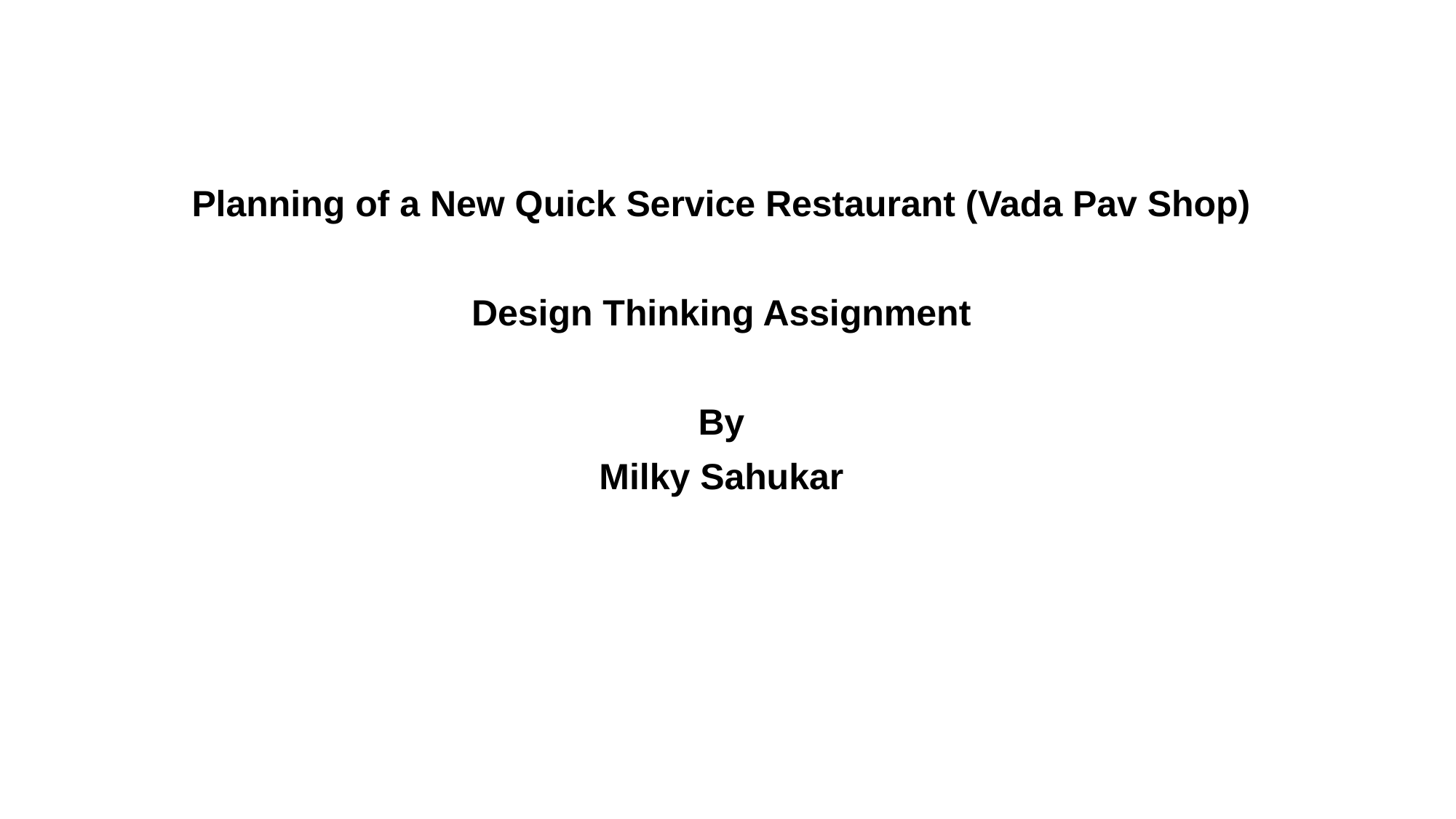

Planning of a New Quick Service Restaurant (Vada Pav Shop)

Design Thinking Assignment

By
Milky Sahukar